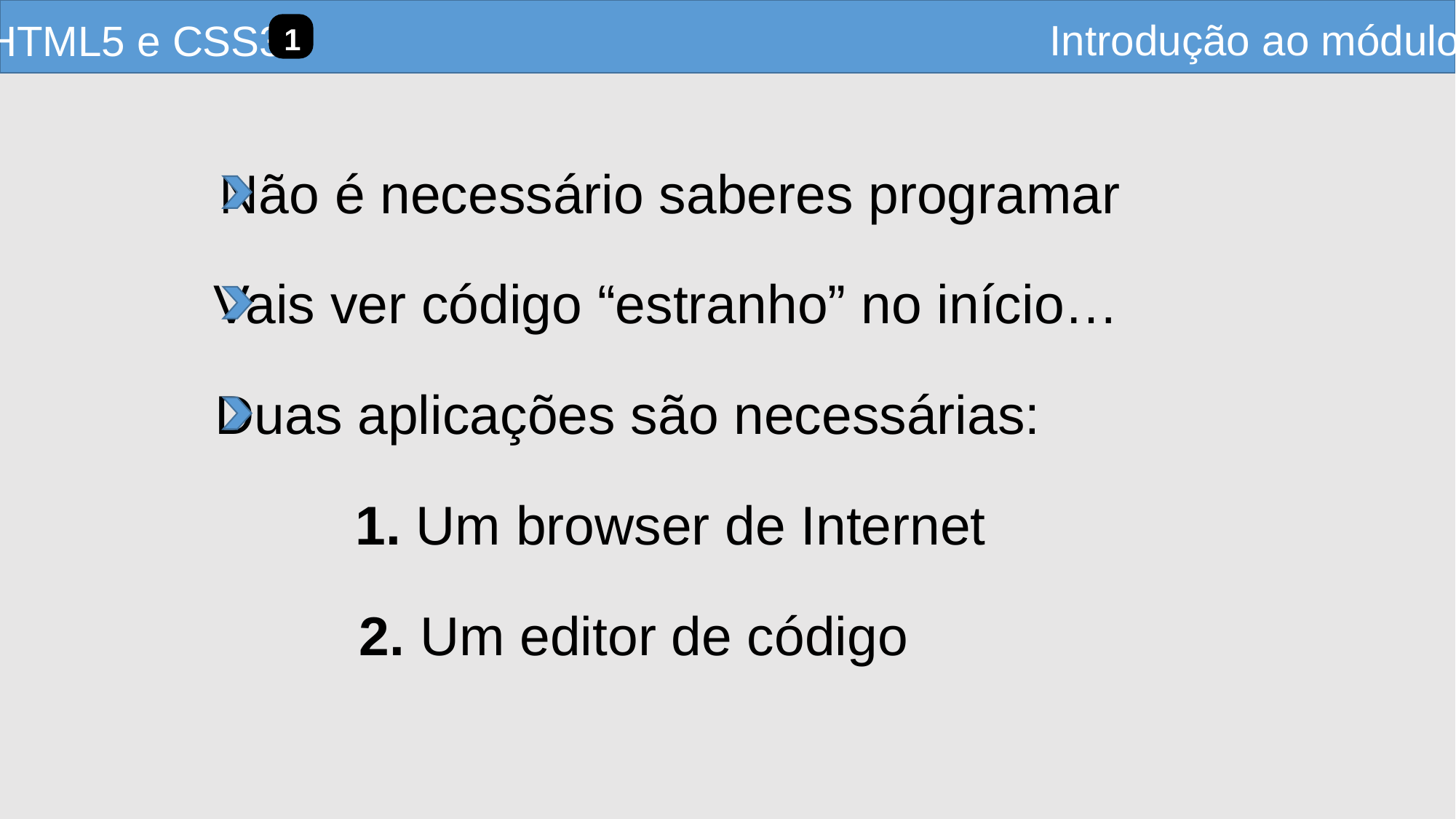

Introdução ao módulo
HTML5 e CSS3
1
Não é necessário saberes programar

Vais ver código “estranho” no início…

Duas aplicações são necessárias:

1. Um browser de Internet
2. Um editor de código